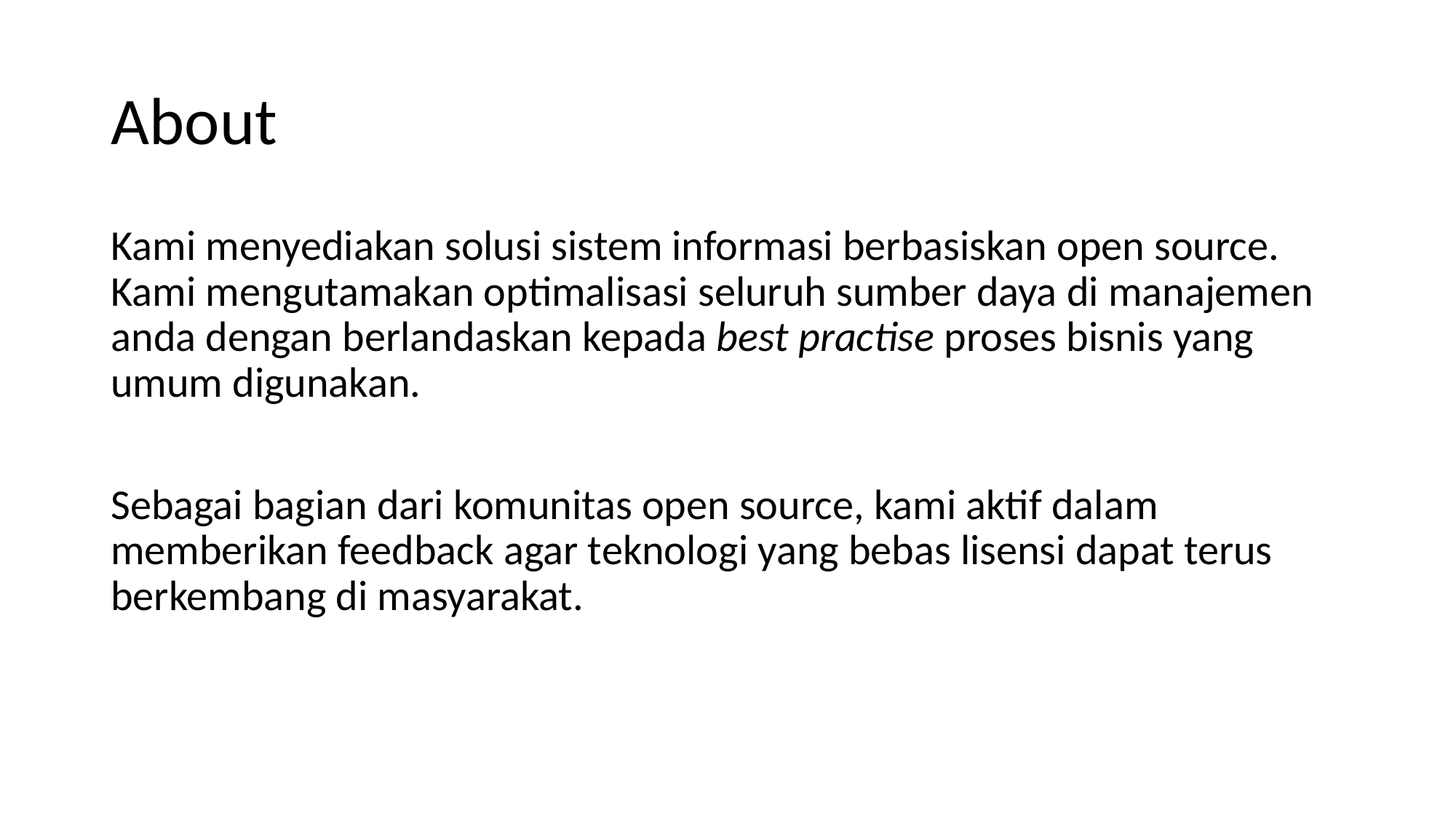

# About
Kami menyediakan solusi sistem informasi berbasiskan open source. Kami mengutamakan optimalisasi seluruh sumber daya di manajemen anda dengan berlandaskan kepada best practise proses bisnis yang umum digunakan.

Sebagai bagian dari komunitas open source, kami aktif dalam memberikan feedback agar teknologi yang bebas lisensi dapat terus berkembang di masyarakat.